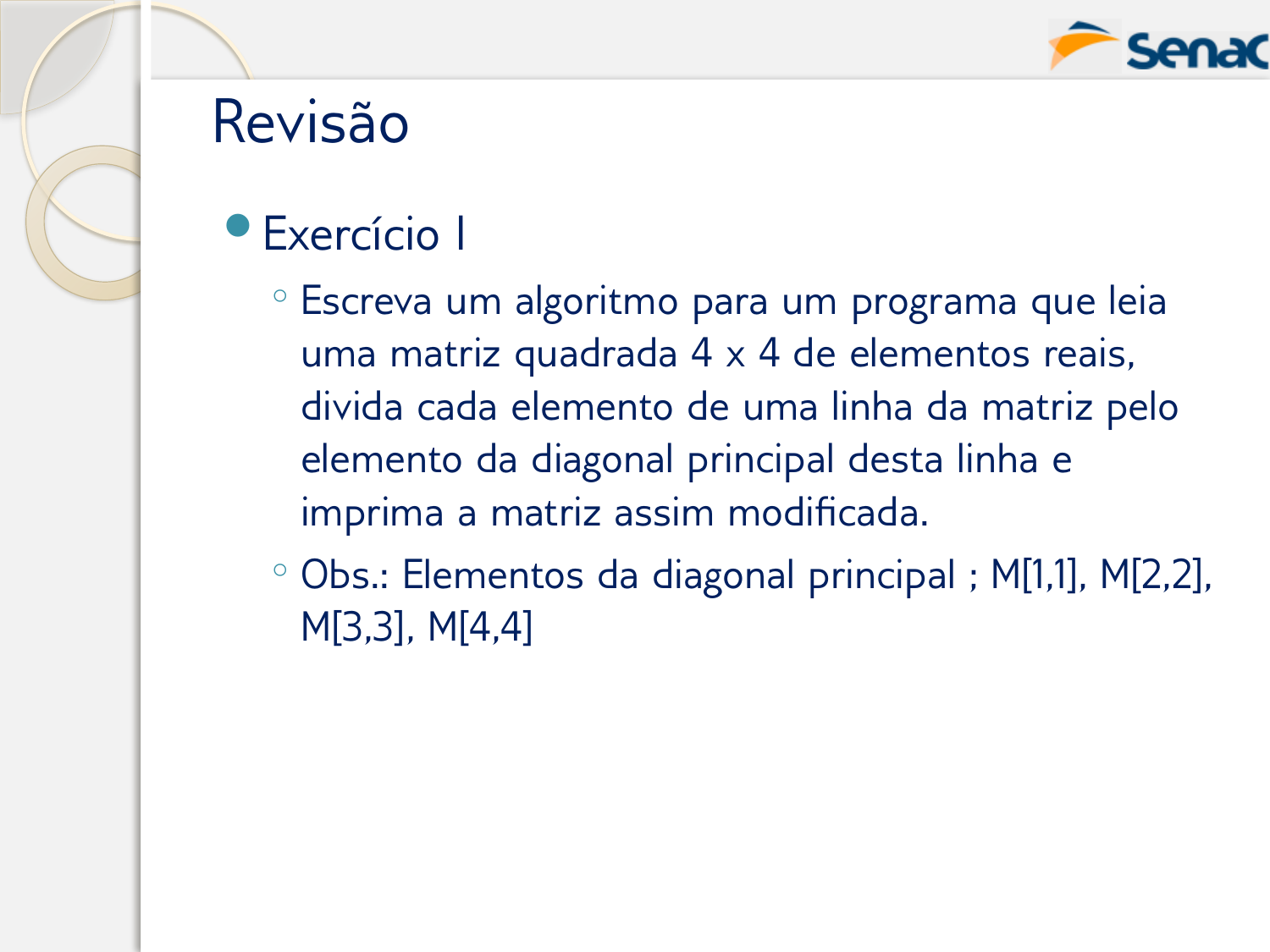

# Revisão
Exercício I
Escreva um algoritmo para um programa que leia uma matriz quadrada 4 x 4 de elementos reais, divida cada elemento de uma linha da matriz pelo elemento da diagonal principal desta linha e imprima a matriz assim modificada.
Obs.: Elementos da diagonal principal ; M[1,1], M[2,2], M[3,3], M[4,4]